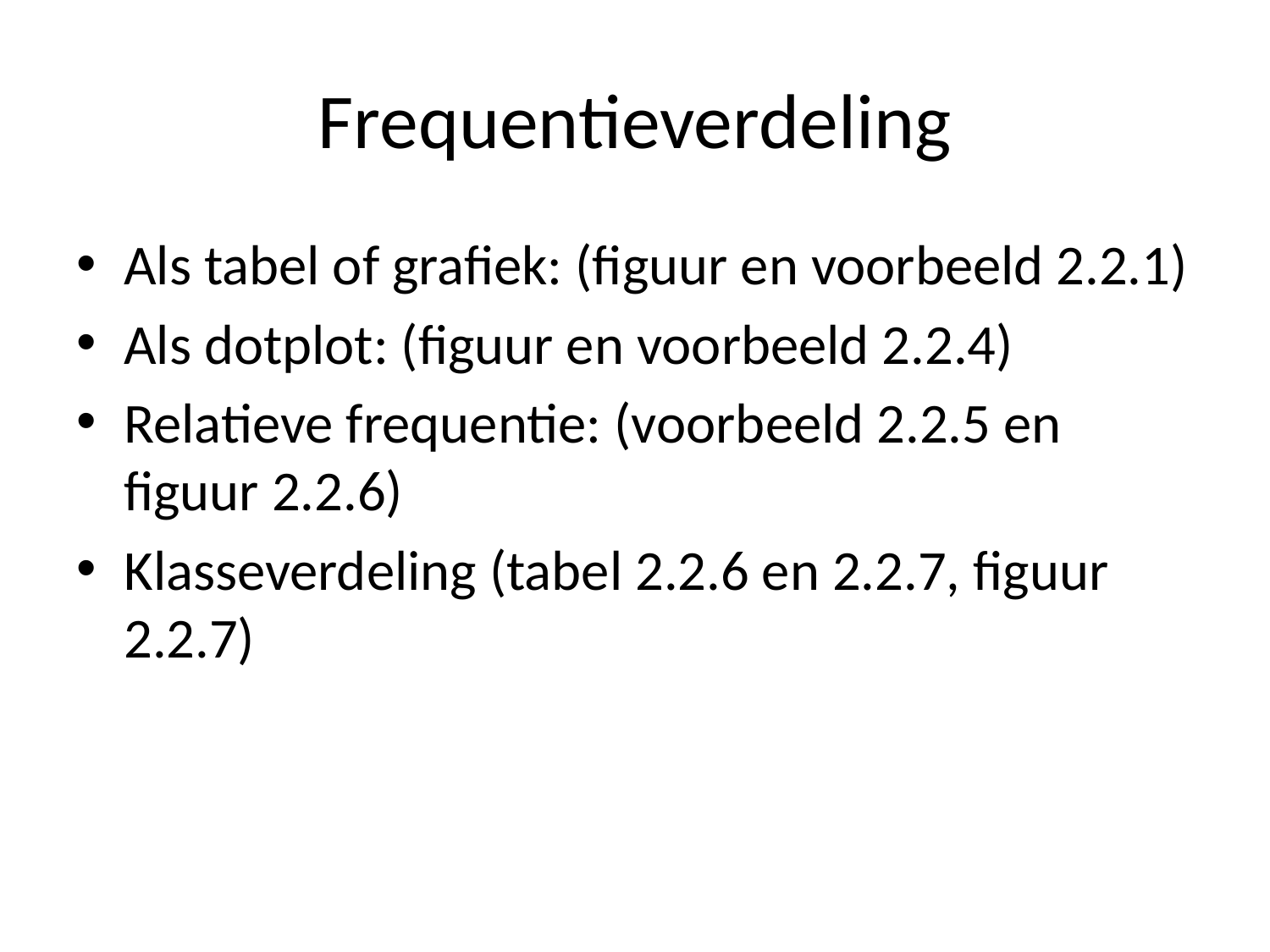

# Frequentieverdeling
Als tabel of grafiek: (figuur en voorbeeld 2.2.1)
Als dotplot: (figuur en voorbeeld 2.2.4)
Relatieve frequentie: (voorbeeld 2.2.5 en figuur 2.2.6)
Klasseverdeling (tabel 2.2.6 en 2.2.7, figuur 2.2.7)